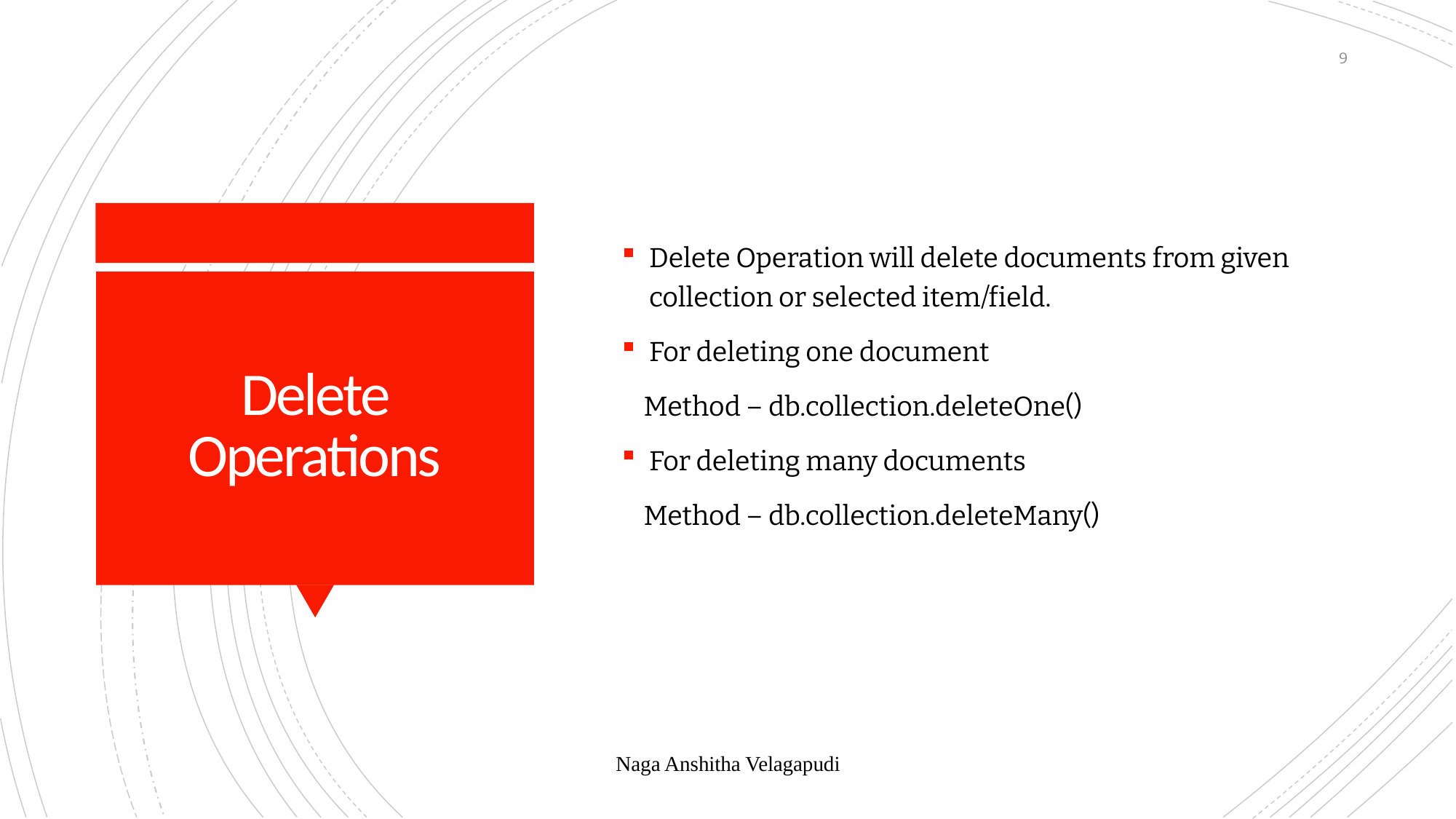

9
Delete Operation will delete documents from given collection or selected item/field.
For deleting one document
    Method – db.collection.deleteOne()
For deleting many documents
    Method – db.collection.deleteMany()

# Delete Operations
Naga Anshitha Velagapudi